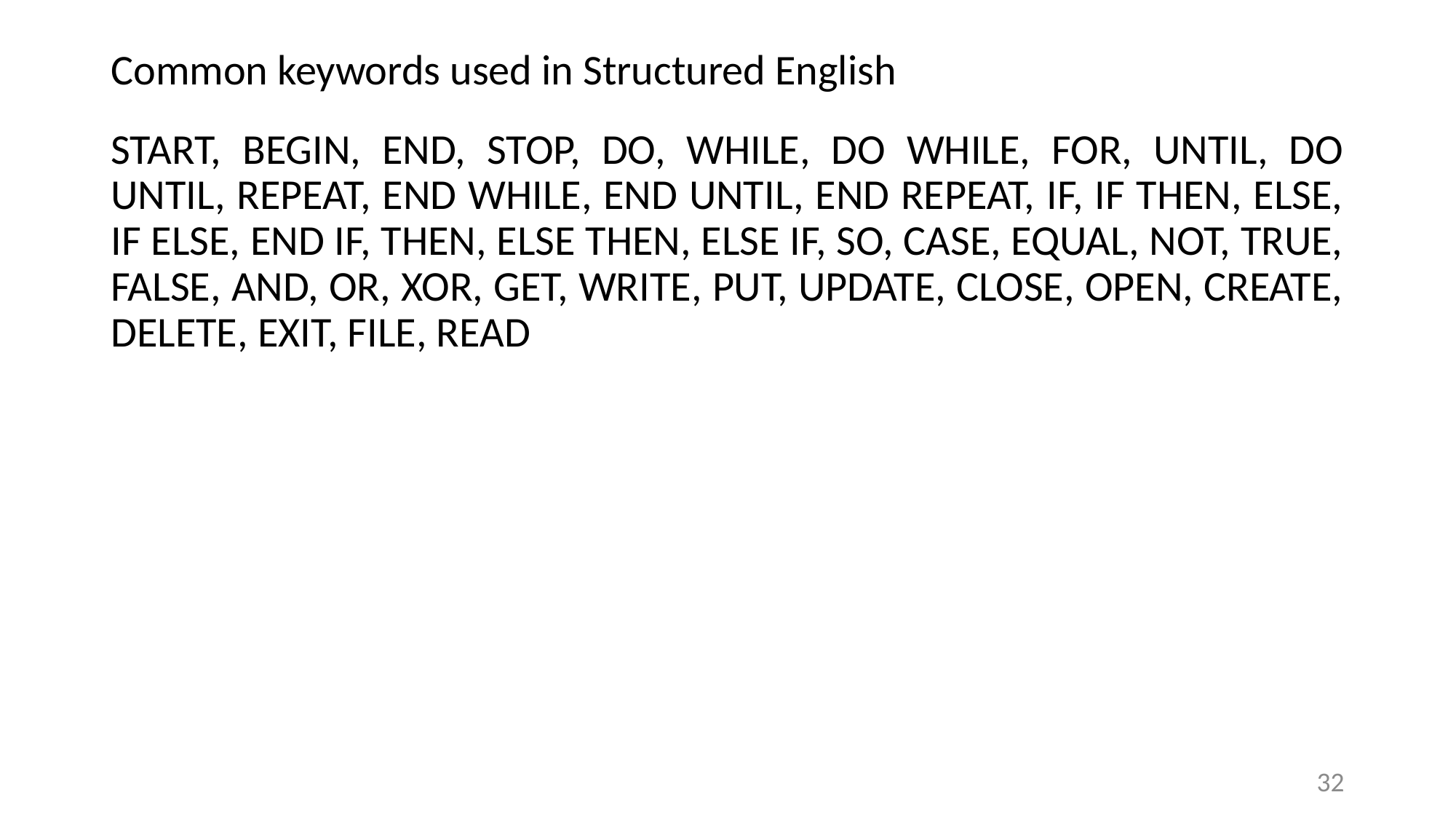

Common keywords used in Structured English
START, BEGIN, END, STOP, DO, WHILE, DO WHILE, FOR, UNTIL, DO UNTIL, REPEAT, END WHILE, END UNTIL, END REPEAT, IF, IF THEN, ELSE, IF ELSE, END IF, THEN, ELSE THEN, ELSE IF, SO, CASE, EQUAL, NOT, TRUE, FALSE, AND, OR, XOR, GET, WRITE, PUT, UPDATE, CLOSE, OPEN, CREATE, DELETE, EXIT, FILE, READ
32